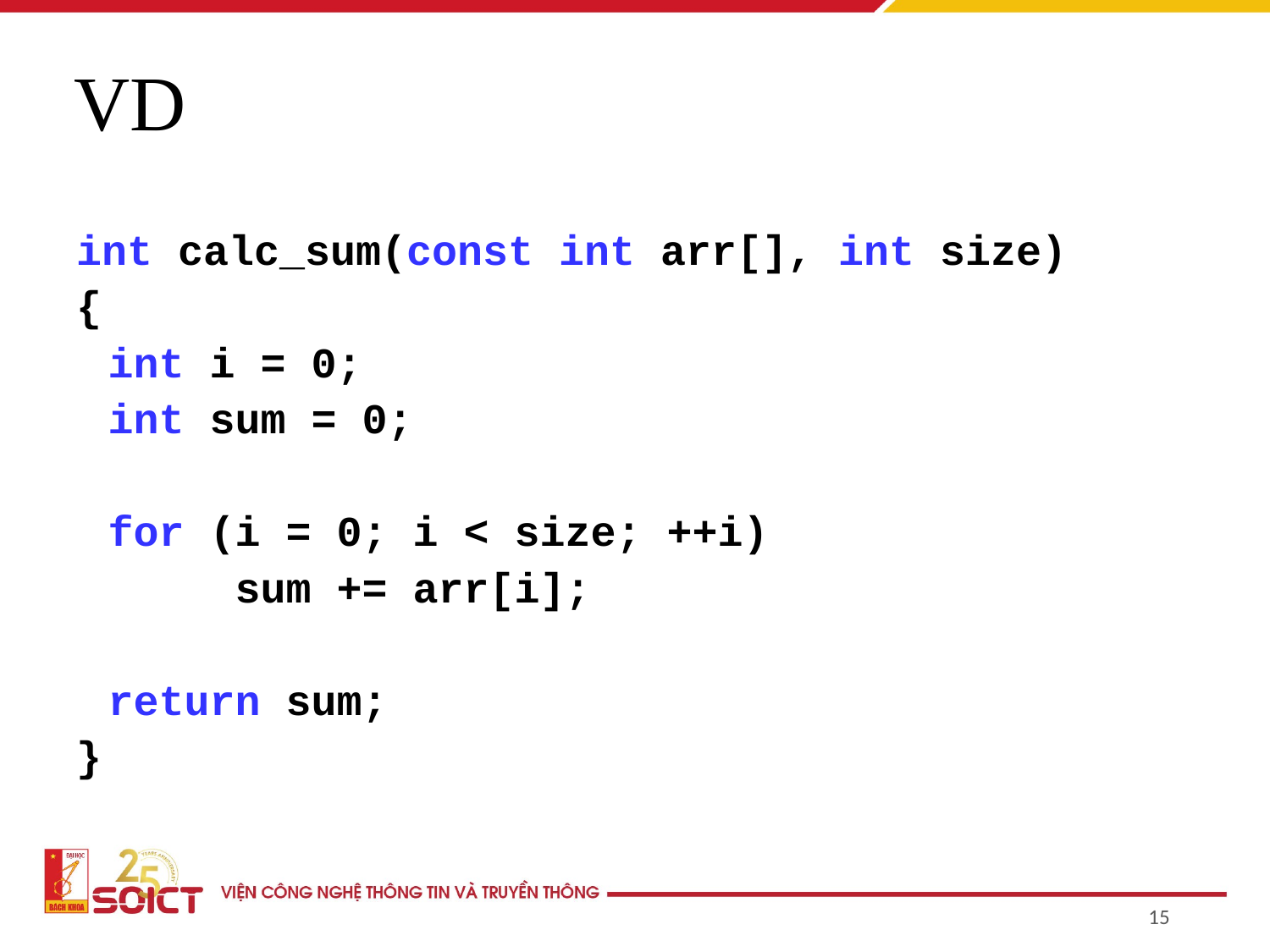

VD
int calc_sum(const int arr[], int size)
{
	int i = 0;
	int sum = 0;

	for (i = 0; i < size; ++i)
		sum += arr[i];

	return sum;
}

15